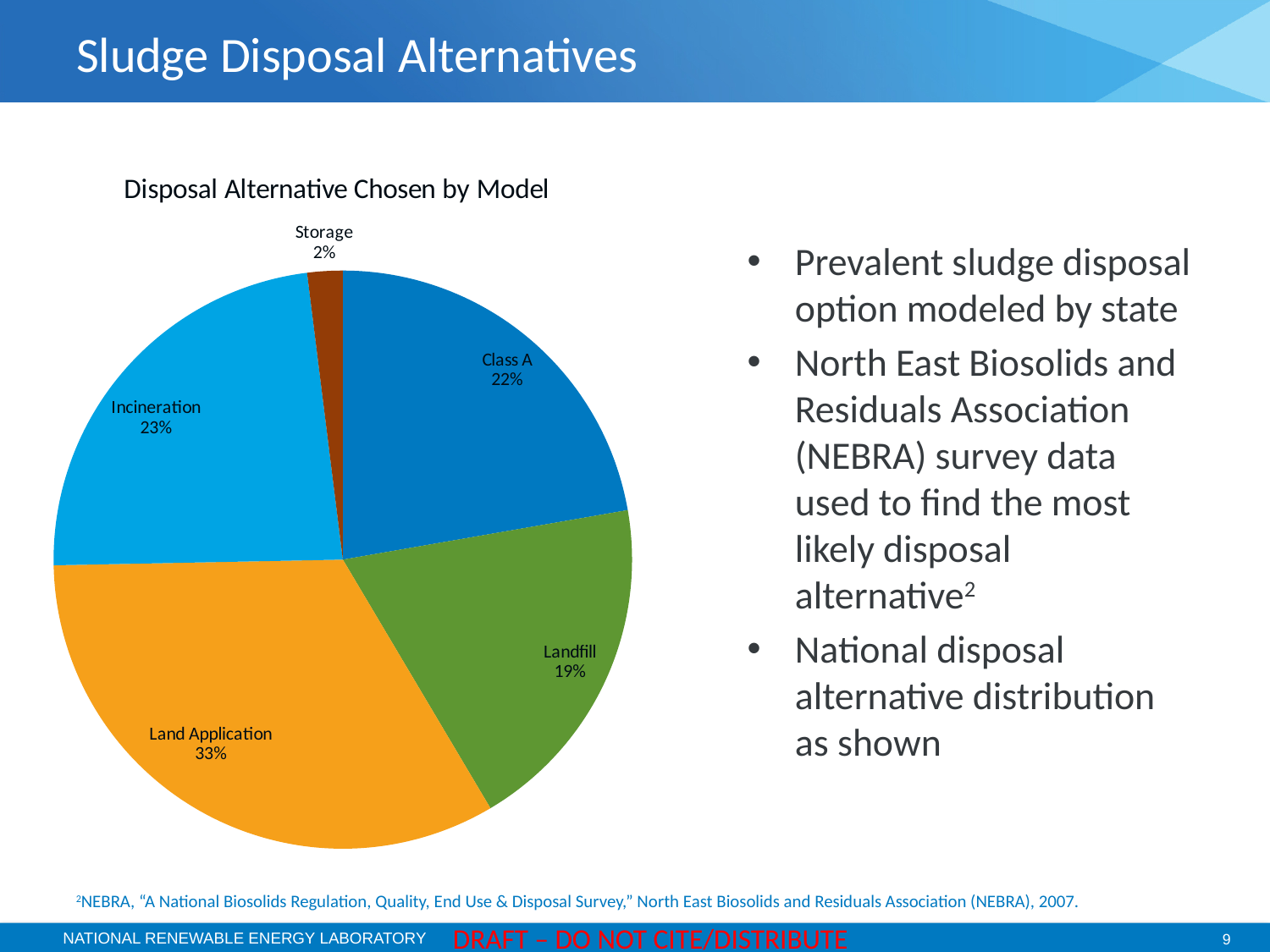

# Sludge Disposal Alternatives

### Chart: Disposal Alternative Chosen by Model

| Category |  |  |
|---|---|---|
| Class A | 124.0 | 0.22262118491921 |
| Landfill | 107.0 | 0.192100538599641 |
| Land Application | 185.0 | 0.33213644524237 |
| Incineration | 130.0 | 0.233393177737881 |
| Storage | 11.0 | 0.0197486535008977 |
Prevalent sludge disposal option modeled by state
North East Biosolids and Residuals Association (NEBRA) survey data used to find the most likely disposal alternative2
National disposal alternative distribution as shown

2NEBRA, “A National Biosolids Regulation, Quality, End Use & Disposal Survey,” North East Biosolids and Residuals Association (NEBRA), 2007.

DRAFT – DO NOT CITE/DISTRIBUTE